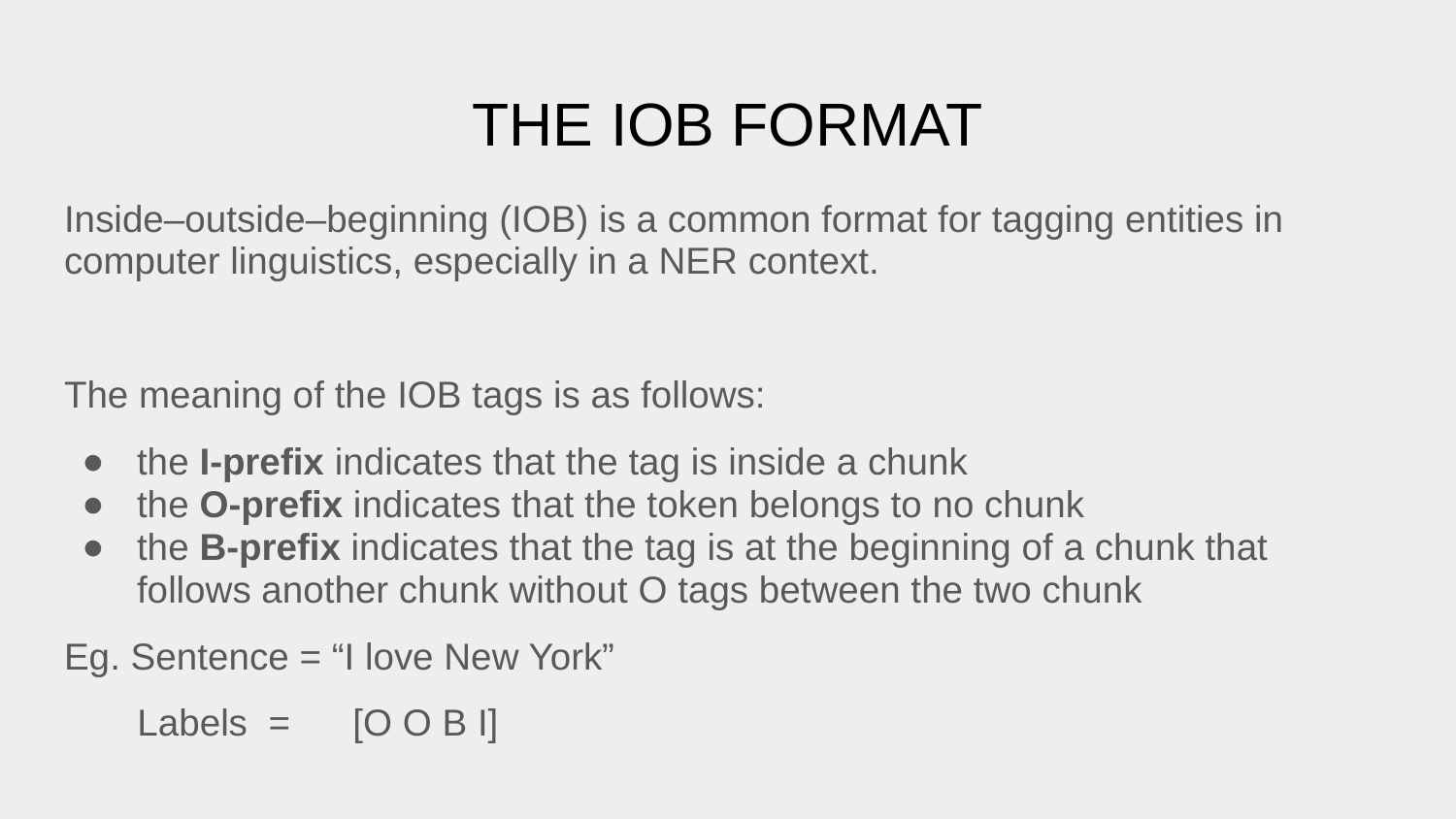

# THE IOB FORMAT
Inside–outside–beginning (IOB) is a common format for tagging entities in computer linguistics, especially in a NER context.

The meaning of the IOB tags is as follows:
the I-prefix indicates that the tag is inside a chunk
the O-prefix indicates that the token belongs to no chunk
the B-prefix indicates that the tag is at the beginning of a chunk that follows another chunk without O tags between the two chunk
Eg. Sentence = “I love New York”
       Labels  =      [O O B I]